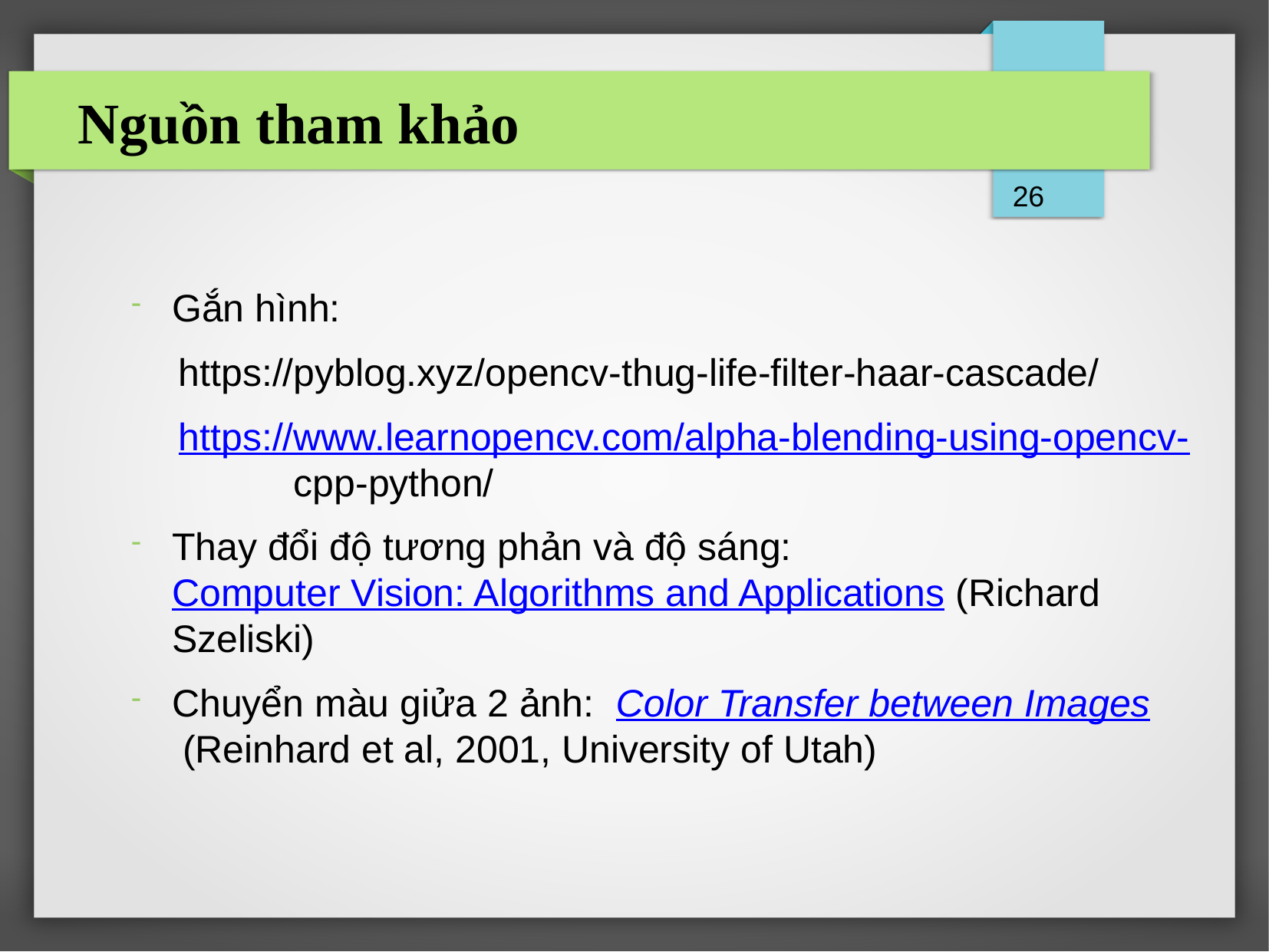

Nguồn tham khảo
26

Gắn hình:
	https://pyblog.xyz/opencv-thug-life-filter-haar-cascade/
	https://www.learnopencv.com/alpha-blending-using-opencv-		cpp-python/
Thay đổi độ tương phản và độ sáng: Computer Vision: Algorithms and Applications (Richard Szeliski)
Chuyển màu giửa 2 ảnh:  Color Transfer between Images (Reinhard et al, 2001, University of Utah)